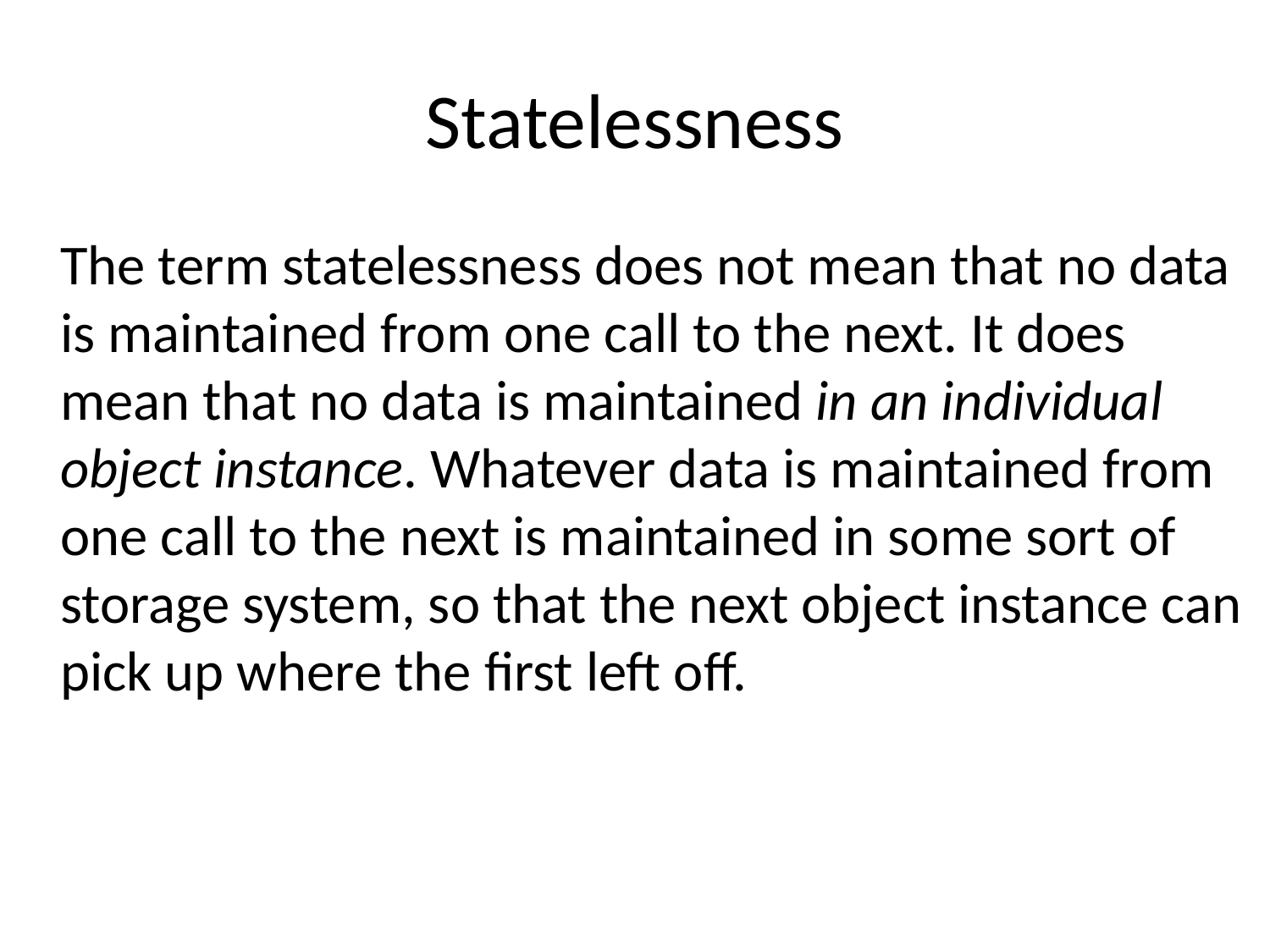

# Statelessness
The term statelessness does not mean that no data is maintained from one call to the next. It does mean that no data is maintained in an individual object instance. Whatever data is maintained from one call to the next is maintained in some sort of storage system, so that the next object instance can pick up where the first left off.